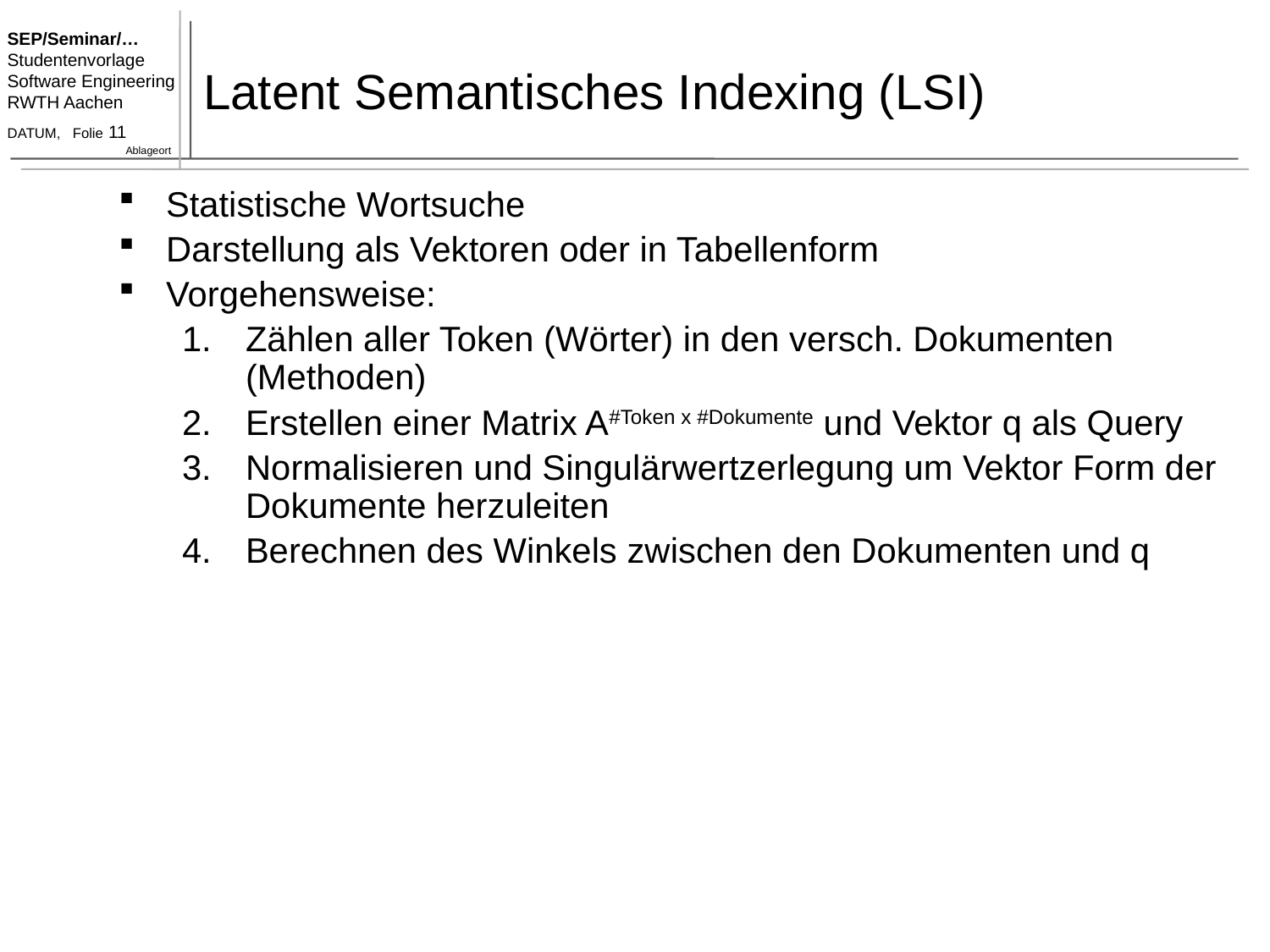

# Latent Semantisches Indexing (LSI)
Statistische Wortsuche
Darstellung als Vektoren oder in Tabellenform
Vorgehensweise:
Zählen aller Token (Wörter) in den versch. Dokumenten (Methoden)
Erstellen einer Matrix A#Token x #Dokumente und Vektor q als Query
Normalisieren und Singulärwertzerlegung um Vektor Form der Dokumente herzuleiten
Berechnen des Winkels zwischen den Dokumenten und q